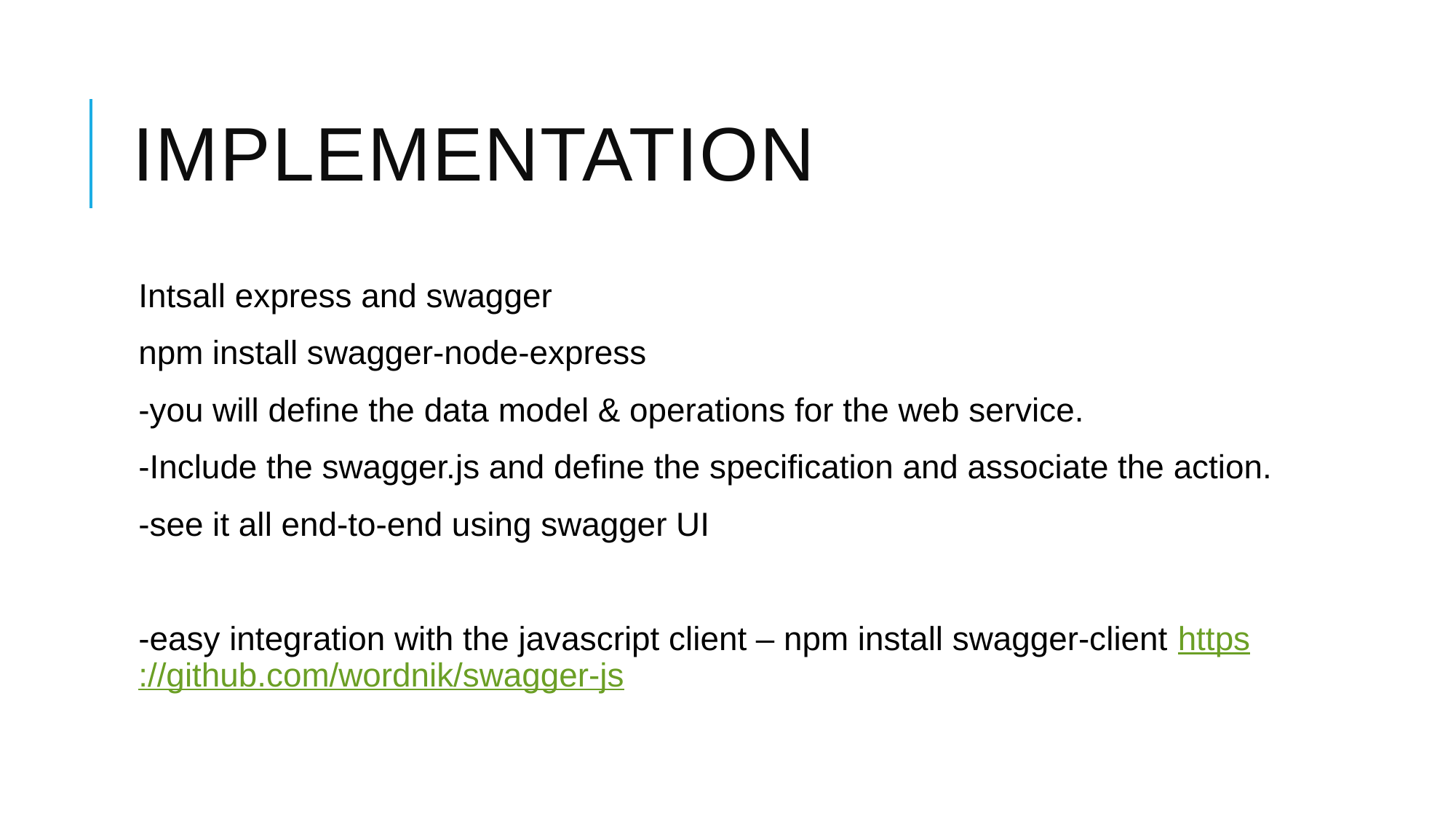

# Implementation
Intsall express and swagger
npm install swagger-node-express
-you will define the data model & operations for the web service.
-Include the swagger.js and define the specification and associate the action.
-see it all end-to-end using swagger UI

-easy integration with the javascript client – npm install swagger-client https://github.com/wordnik/swagger-js